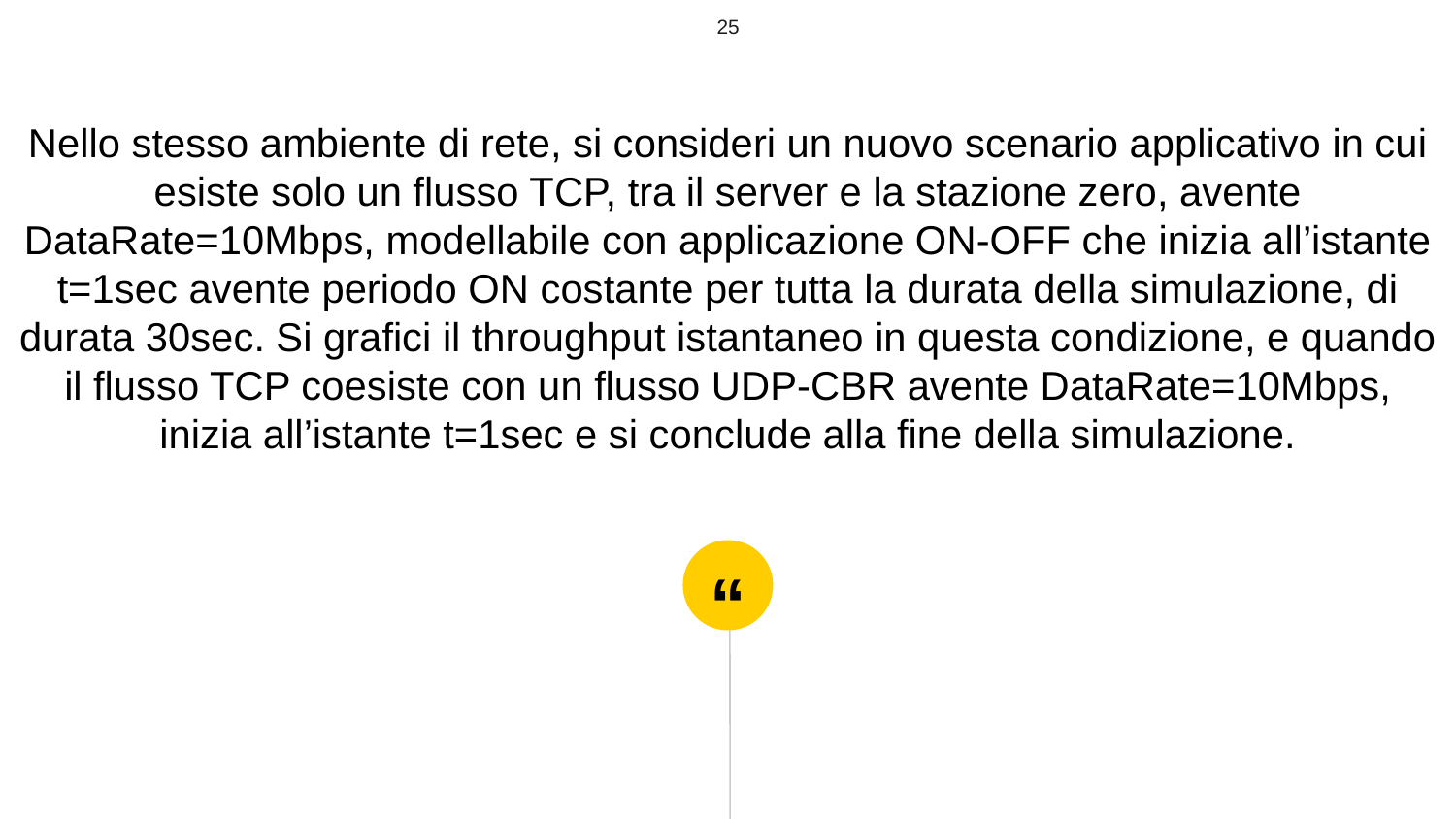

# 25
Nello stesso ambiente di rete, si consideri un nuovo scenario applicativo in cui esiste solo un flusso TCP, tra il server e la stazione zero, avente DataRate=10Mbps, modellabile con applicazione ON-OFF che inizia all’istante t=1sec avente periodo ON costante per tutta la durata della simulazione, di durata 30sec. Si grafici il throughput istantaneo in questa condizione, e quando il flusso TCP coesiste con un flusso UDP-CBR avente DataRate=10Mbps, inizia all’istante t=1sec e si conclude alla fine della simulazione.